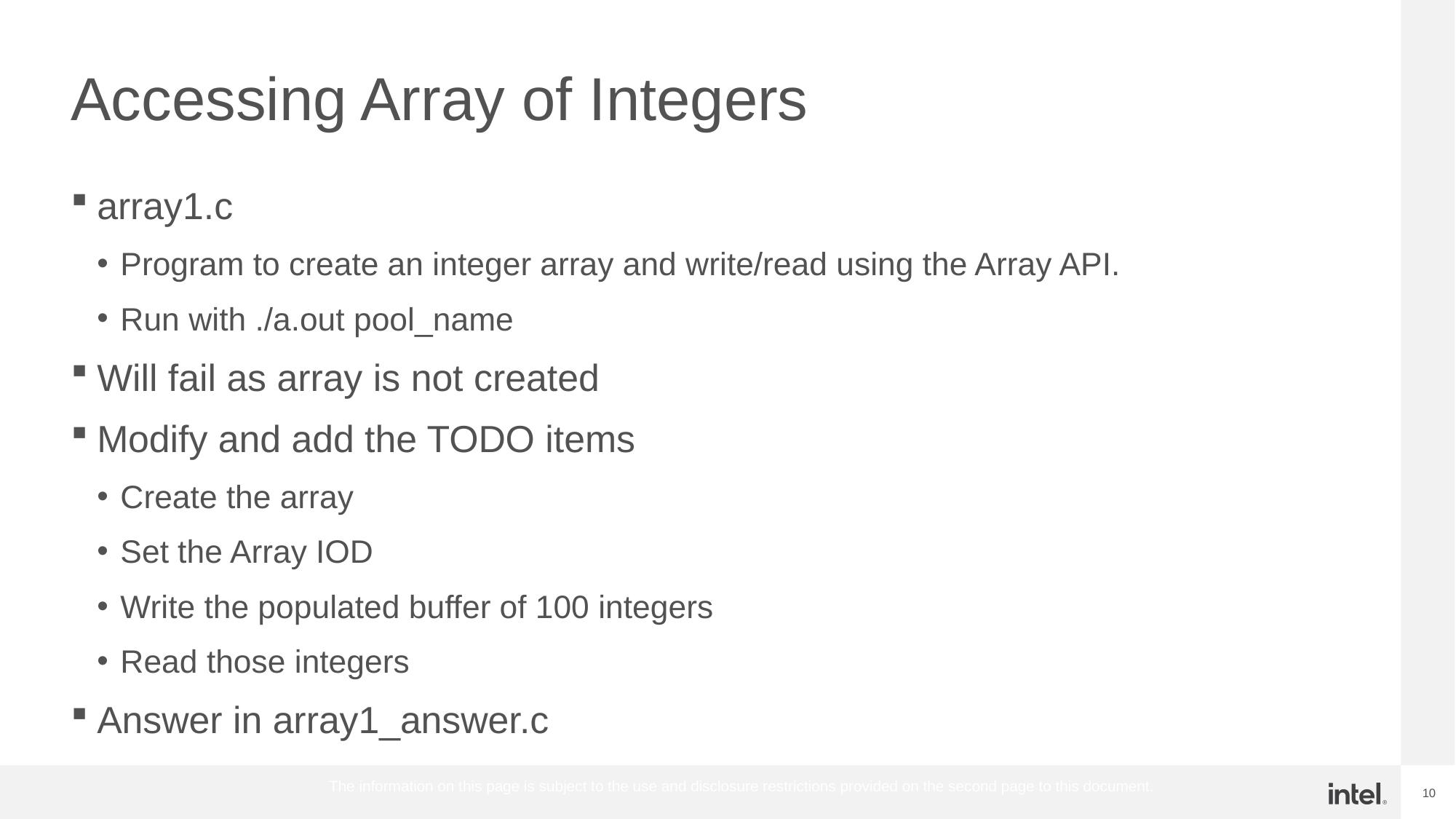

# Accessing Array of Integers
array1.c
Program to create an integer array and write/read using the Array API.
Run with ./a.out pool_name
Will fail as array is not created
Modify and add the TODO items
Create the array
Set the Array IOD
Write the populated buffer of 100 integers
Read those integers
Answer in array1_answer.c